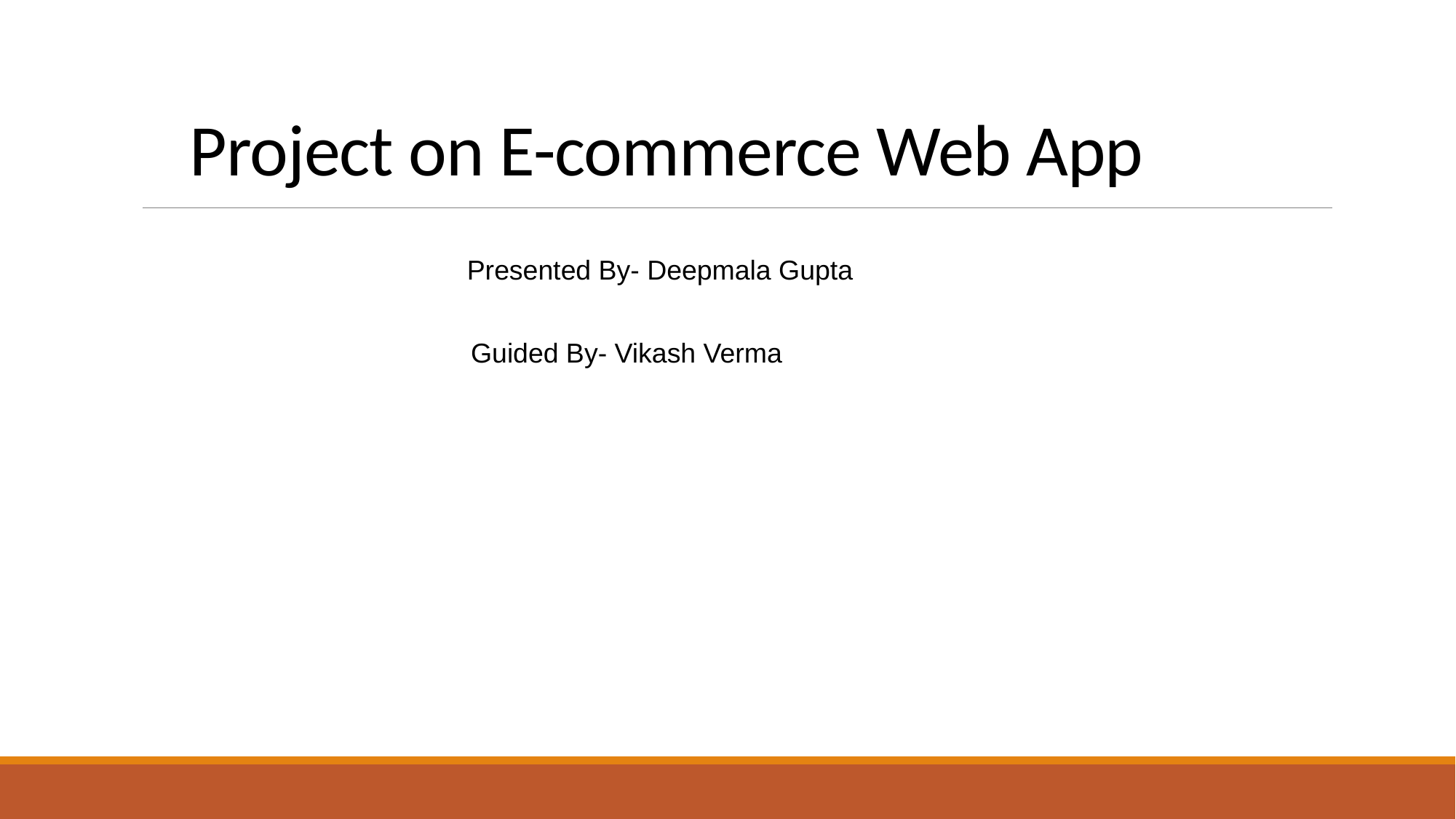

# Project on E-commerce Web App

Presented By- Deepmala Gupta
       Guided By- Vikash Verma